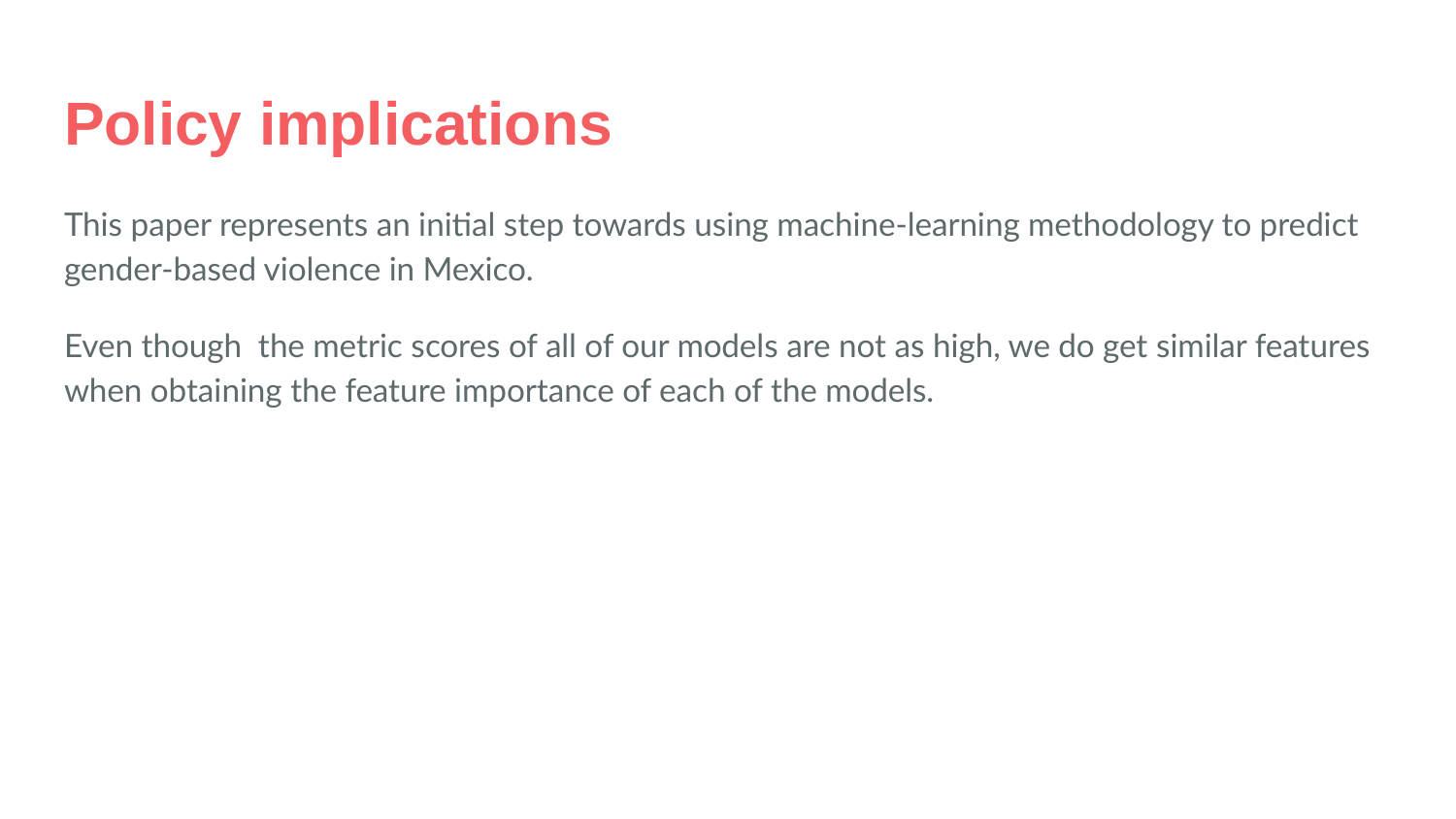

# Policy implications

This paper represents an initial step towards using machine-learning methodology to predict gender-based violence in Mexico.
Even though  the metric scores of all of our models are not as high, we do get similar features when obtaining the feature importance of each of the models.